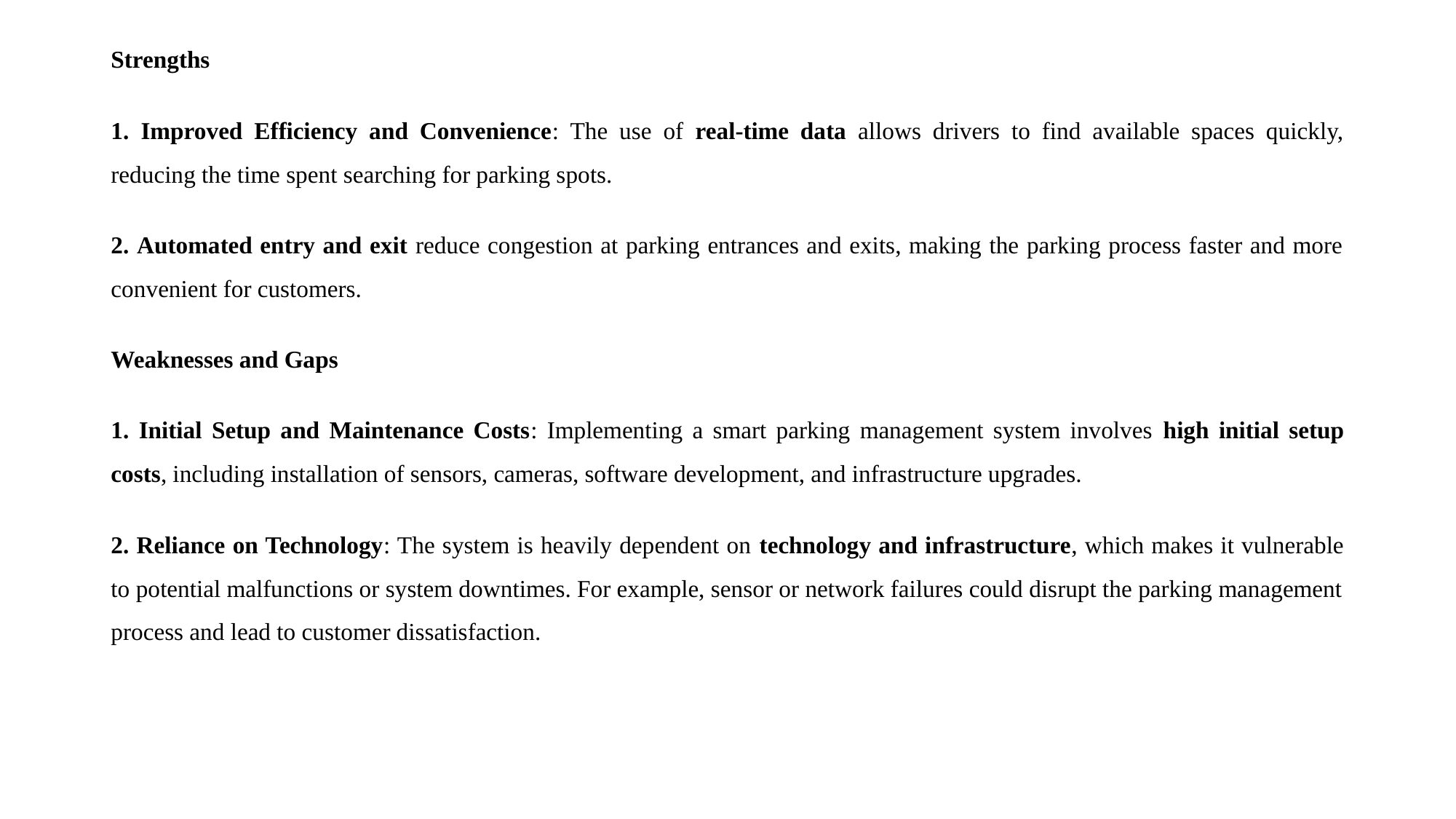

Strengths
1. Improved Efficiency and Convenience: The use of real-time data allows drivers to find available spaces quickly, reducing the time spent searching for parking spots.
2. Automated entry and exit reduce congestion at parking entrances and exits, making the parking process faster and more convenient for customers.
Weaknesses and Gaps
1. Initial Setup and Maintenance Costs: Implementing a smart parking management system involves high initial setup costs, including installation of sensors, cameras, software development, and infrastructure upgrades.
2. Reliance on Technology: The system is heavily dependent on technology and infrastructure, which makes it vulnerable to potential malfunctions or system downtimes. For example, sensor or network failures could disrupt the parking management process and lead to customer dissatisfaction.